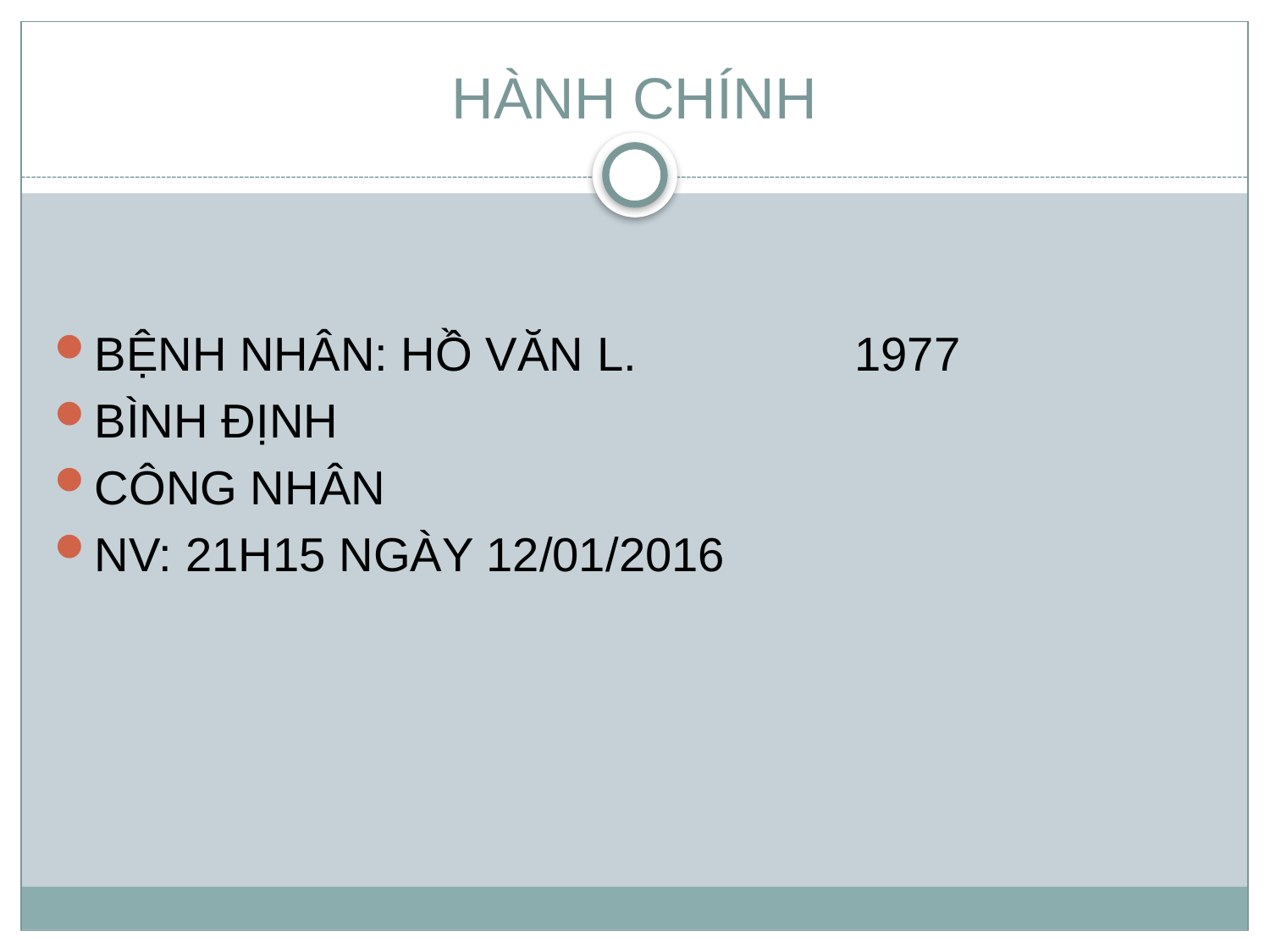

# HÀNH CHÍNH
BỆNH NHÂN: HỒ VĂN L.   		1977
BÌNH ĐỊNH
CÔNG NHÂN
NV: 21H15 NGÀY 12/01/2016